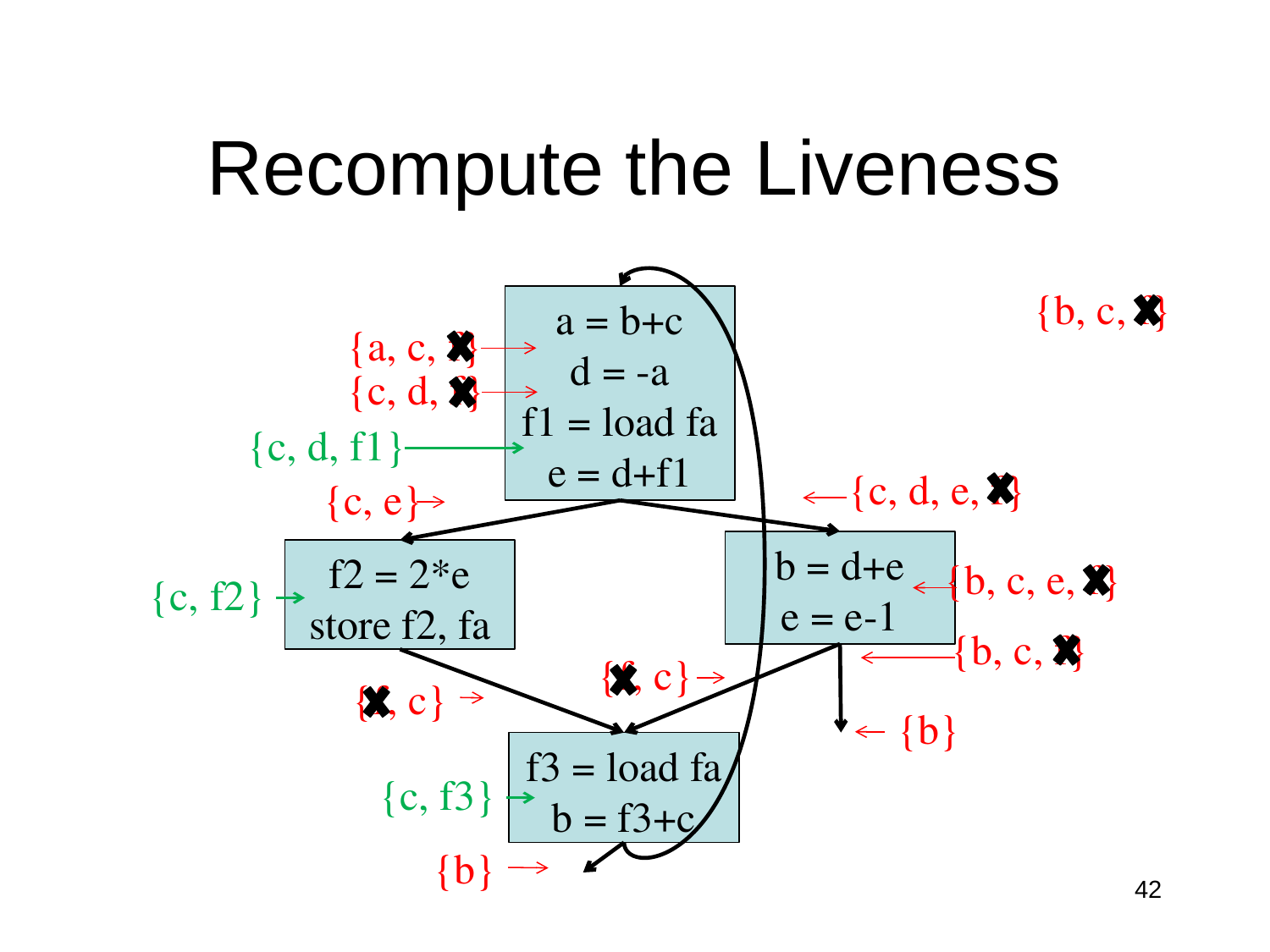

# Recompute the Liveness
{b, c, f}
a = b+c
d = -a
f1 = load fa
e = d+f1

{a, c, f}

{c, d, f}

{c, d, f1}
{c, d, e, f}

{c, e}
b = d+e
e = e-1
f2 = 2*e
store f2, fa
{b, c, e, f}

{c, f2}
{b, c, f}

{f, c}

{f, c}

{b}
f3 = load fa
b = f3+c
{c, f3}
{b}
42